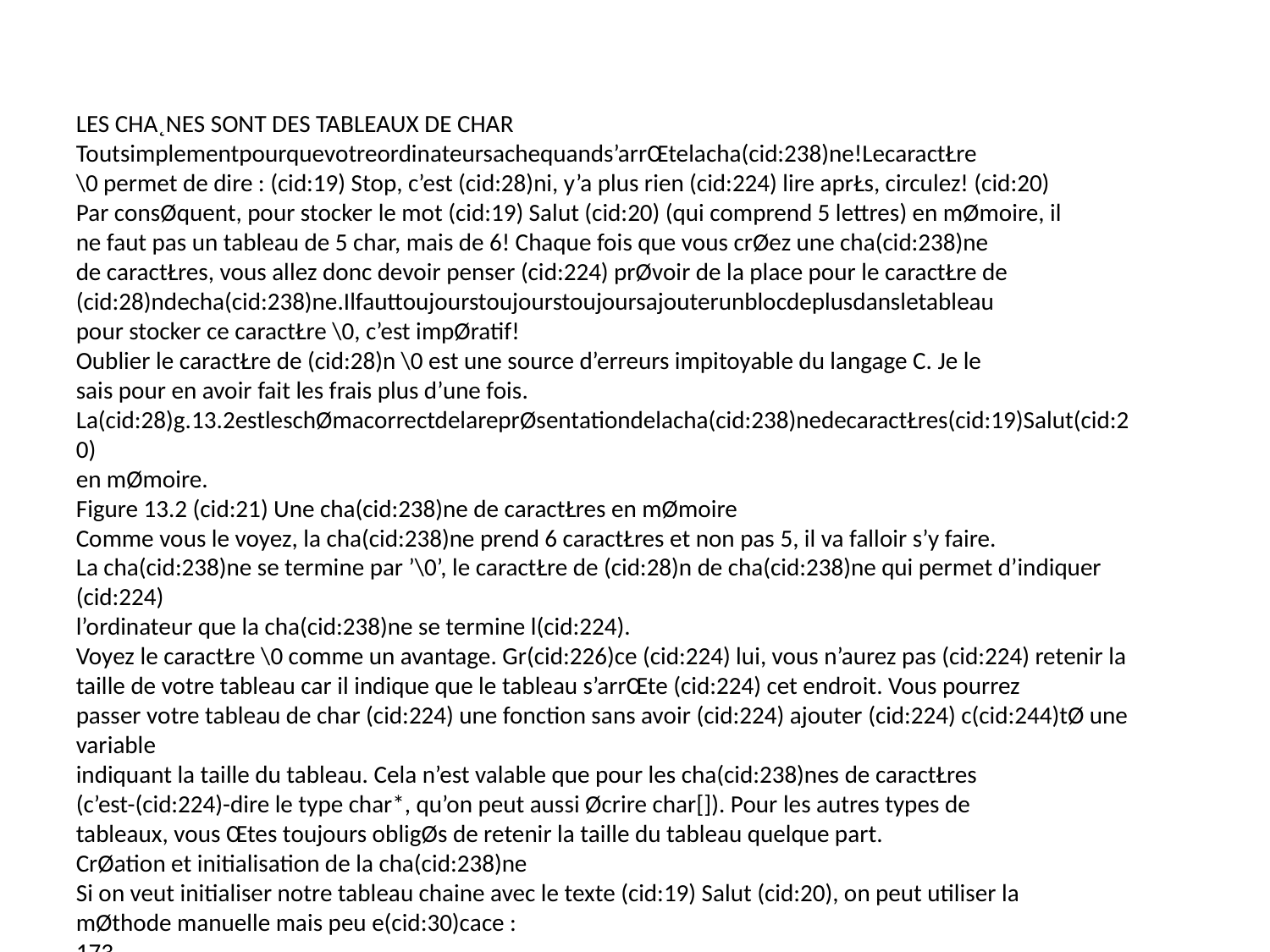

LES CHA˛NES SONT DES TABLEAUX DE CHAR
Toutsimplementpourquevotreordinateursachequands’arrŒtelacha(cid:238)ne!LecaractŁre
\0 permet de dire : (cid:19) Stop, c’est (cid:28)ni, y’a plus rien (cid:224) lire aprŁs, circulez! (cid:20)
Par consØquent, pour stocker le mot (cid:19) Salut (cid:20) (qui comprend 5 lettres) en mØmoire, il
ne faut pas un tableau de 5 char, mais de 6! Chaque fois que vous crØez une cha(cid:238)ne
de caractŁres, vous allez donc devoir penser (cid:224) prØvoir de la place pour le caractŁre de
(cid:28)ndecha(cid:238)ne.Ilfauttoujourstoujourstoujoursajouterunblocdeplusdansletableau
pour stocker ce caractŁre \0, c’est impØratif!
Oublier le caractŁre de (cid:28)n \0 est une source d’erreurs impitoyable du langage C. Je le
sais pour en avoir fait les frais plus d’une fois.
La(cid:28)g.13.2estleschØmacorrectdelareprØsentationdelacha(cid:238)nedecaractŁres(cid:19)Salut(cid:20)
en mØmoire.
Figure 13.2 (cid:21) Une cha(cid:238)ne de caractŁres en mØmoire
Comme vous le voyez, la cha(cid:238)ne prend 6 caractŁres et non pas 5, il va falloir s’y faire.
La cha(cid:238)ne se termine par ’\0’, le caractŁre de (cid:28)n de cha(cid:238)ne qui permet d’indiquer (cid:224)
l’ordinateur que la cha(cid:238)ne se termine l(cid:224).
Voyez le caractŁre \0 comme un avantage. Gr(cid:226)ce (cid:224) lui, vous n’aurez pas (cid:224) retenir la
taille de votre tableau car il indique que le tableau s’arrŒte (cid:224) cet endroit. Vous pourrez
passer votre tableau de char (cid:224) une fonction sans avoir (cid:224) ajouter (cid:224) c(cid:244)tØ une variable
indiquant la taille du tableau. Cela n’est valable que pour les cha(cid:238)nes de caractŁres
(c’est-(cid:224)-dire le type char*, qu’on peut aussi Øcrire char[]). Pour les autres types de
tableaux, vous Œtes toujours obligØs de retenir la taille du tableau quelque part.
CrØation et initialisation de la cha(cid:238)ne
Si on veut initialiser notre tableau chaine avec le texte (cid:19) Salut (cid:20), on peut utiliser la
mØthode manuelle mais peu e(cid:30)cace :
173